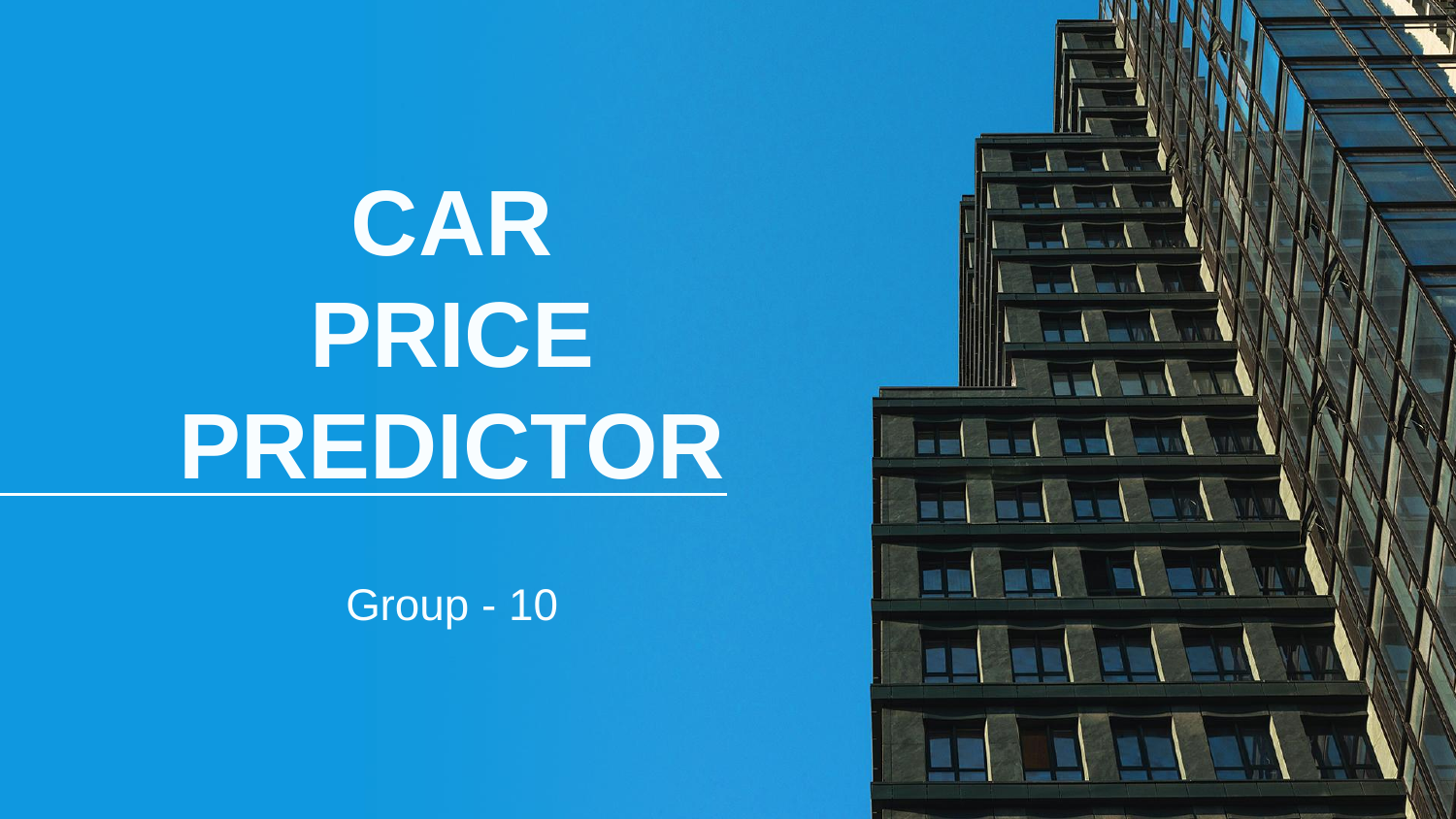

# CAR PRICE PREDICTOR
Group - 10